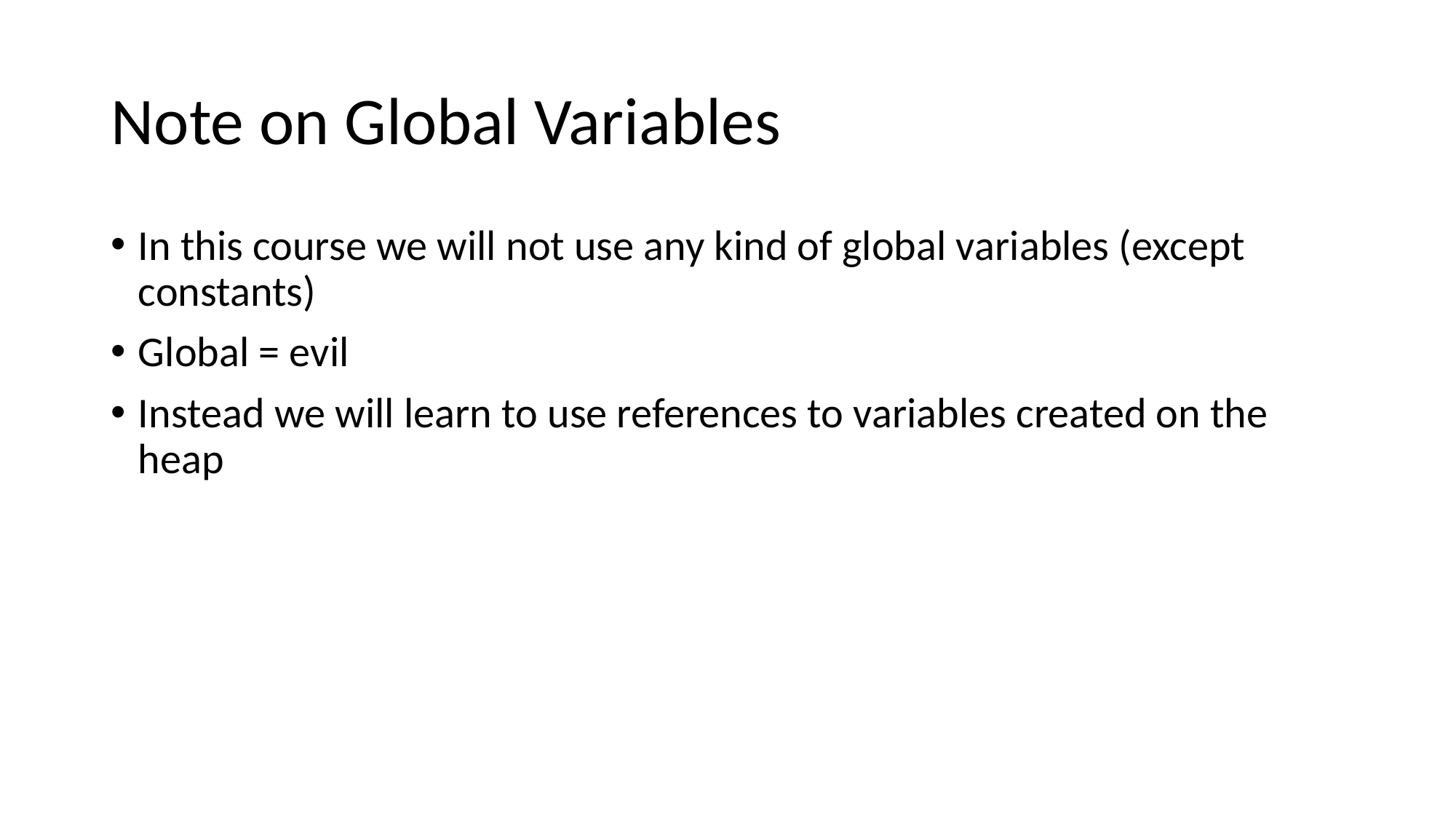

# Note on Global Variables
In this course we will not use any kind of global variables (except constants)
Global = evil
Instead we will learn to use references to variables created on the heap